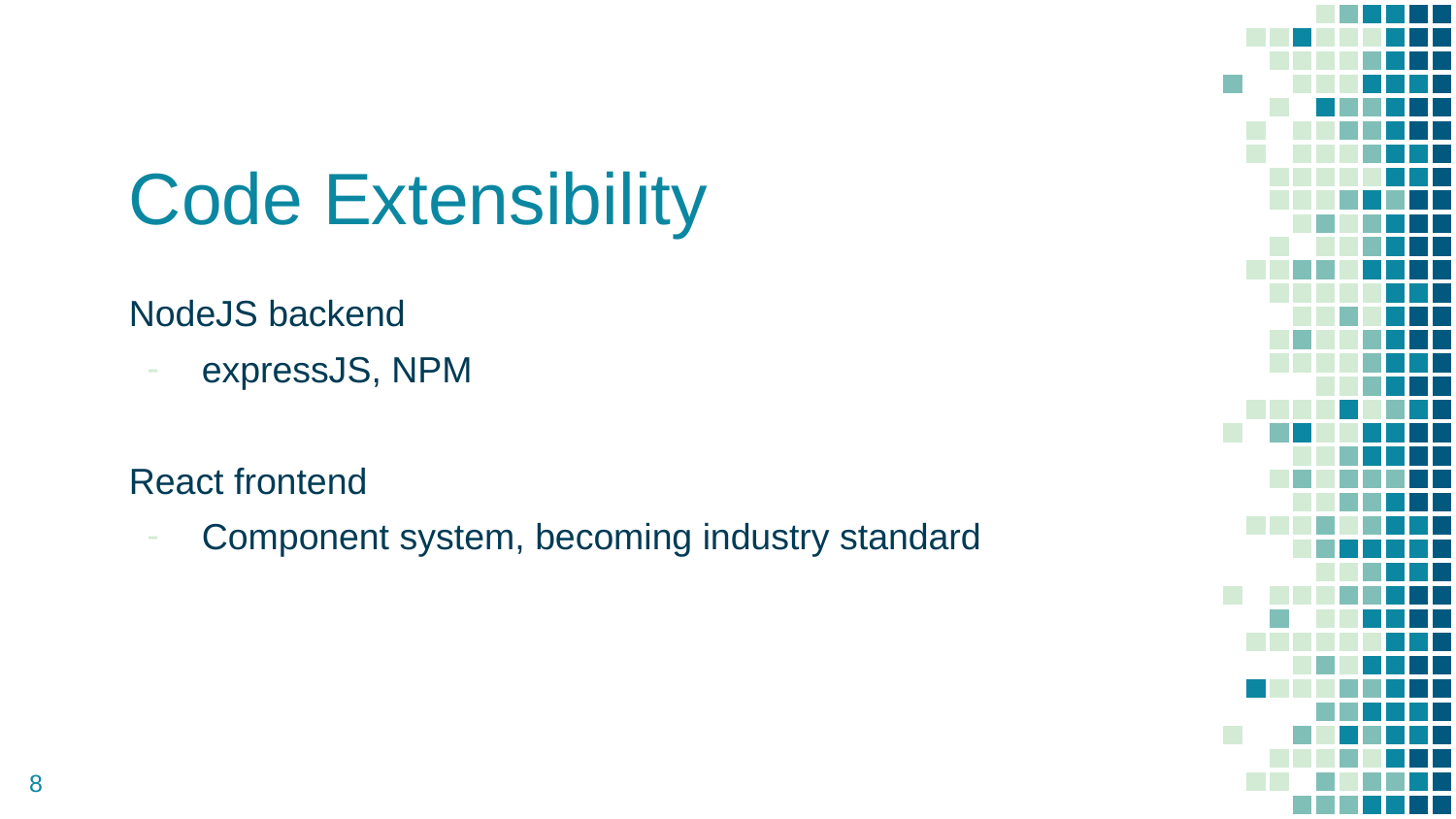

# Code Extensibility
NodeJS backend
expressJS, NPM

React frontend
Component system, becoming industry standard
8